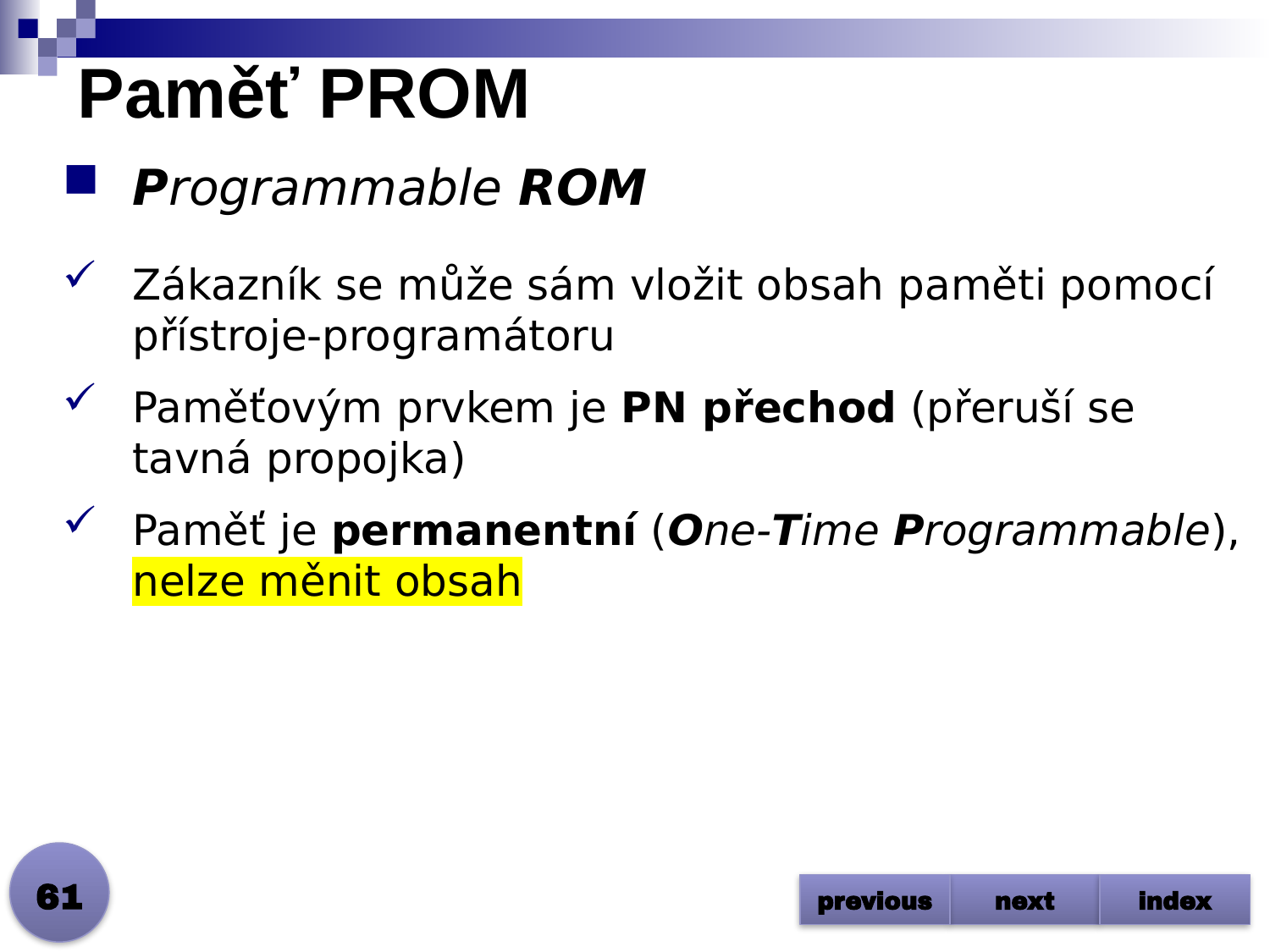

# Paměť PROM
Programmable ROM
Zákazník se může sám vložit obsah paměti pomocí přístroje-programátoru
Paměťovým prvkem je PN přechod (přeruší se tavná propojka)
Paměť je permanentní (One-Time Programmable), nelze měnit obsah

61
previous
next
index